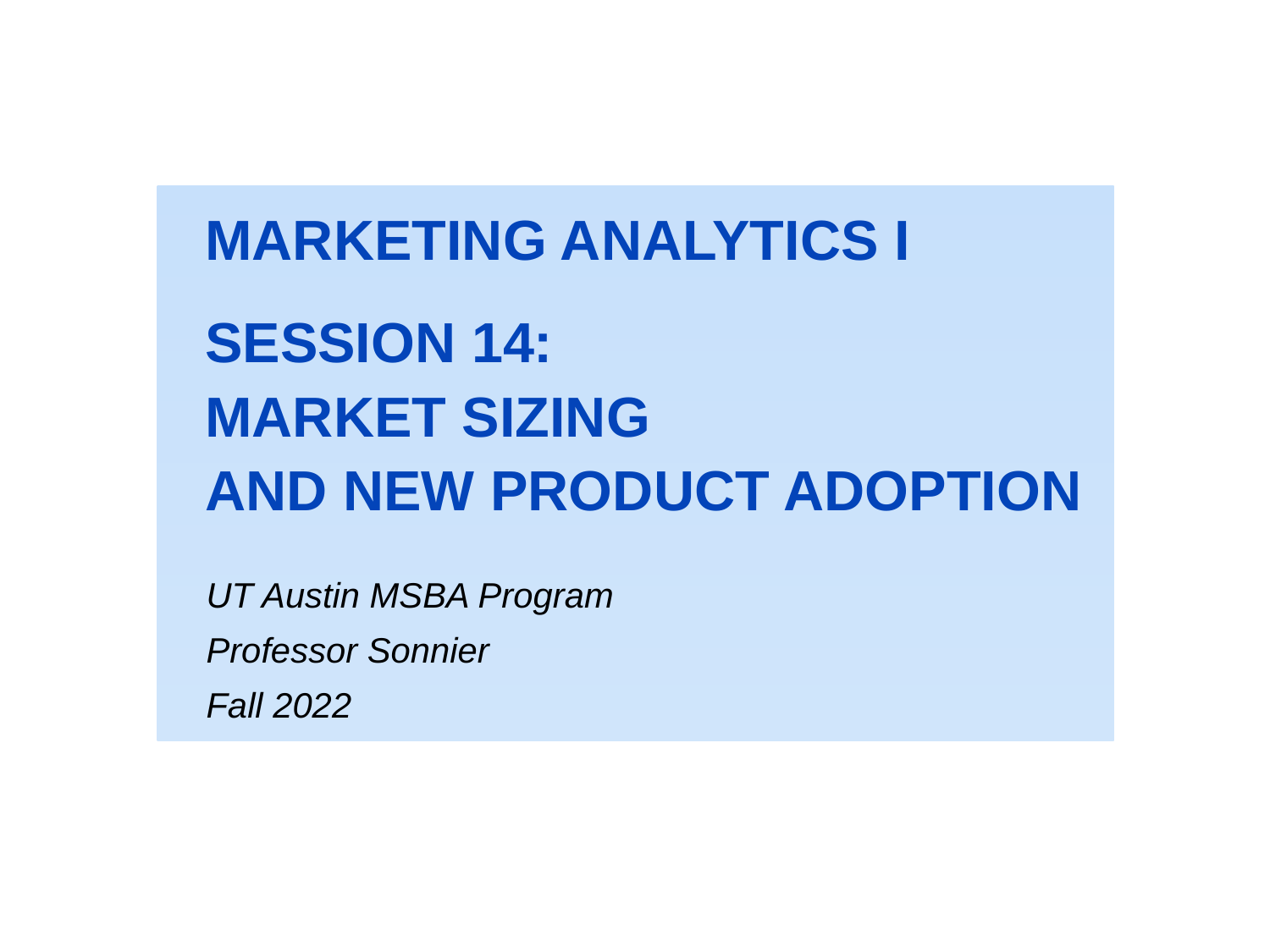

MARKETING ANALYTICS I

SESSION 14:
MARKET SIZING
AND NEW PRODUCT ADOPTION

UT Austin MSBA Program
Professor Sonnier
Fall 2022

1